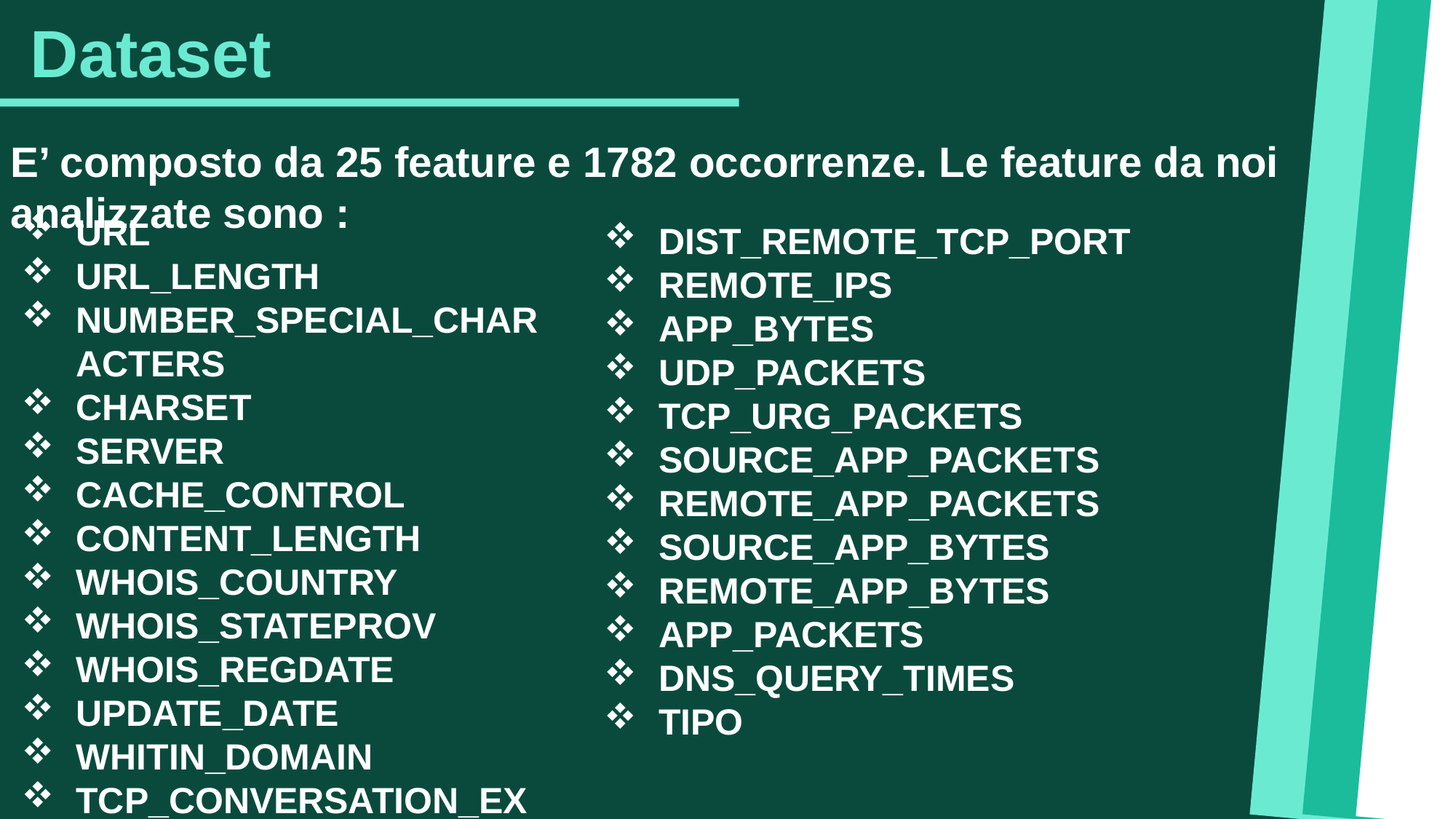

Dataset

E’ composto da 25 feature e 1782 occorrenze. Le feature da noi analizzate sono :
URL
URL_LENGTH
NUMBER_SPECIAL_CHARACTERS
CHARSET
SERVER
CACHE_CONTROL
CONTENT_LENGTH
WHOIS_COUNTRY
WHOIS_STATEPROV
WHOIS_REGDATE
UPDATE_DATE
WHITIN_DOMAIN
TCP_CONVERSATION_EXCHANGE
DIST_REMOTE_TCP_PORT
REMOTE_IPS
APP_BYTES
UDP_PACKETS
TCP_URG_PACKETS
SOURCE_APP_PACKETS
REMOTE_APP_PACKETS
SOURCE_APP_BYTES
REMOTE_APP_BYTES
APP_PACKETS
DNS_QUERY_TIMES
TIPO